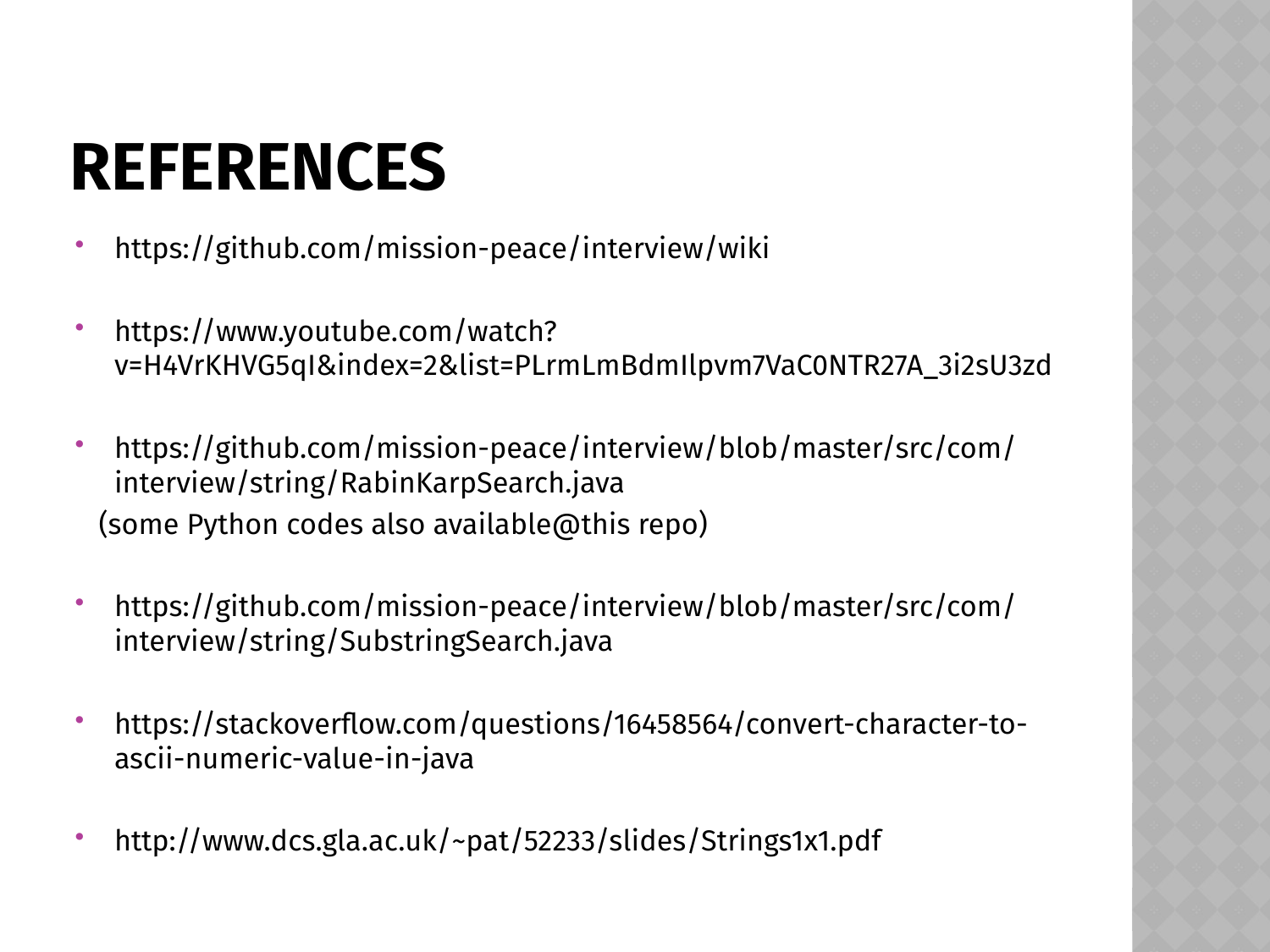

# References
https://github.com/mission-peace/interview/wiki

https://www.youtube.com/watch?v=H4VrKHVG5qI&index=2&list=PLrmLmBdmIlpvm7VaC0NTR27A_3i2sU3zd

https://github.com/mission-peace/interview/blob/master/src/com/interview/string/RabinKarpSearch.java
   (some Python codes also available@this repo)

https://github.com/mission-peace/interview/blob/master/src/com/interview/string/SubstringSearch.java

https://stackoverflow.com/questions/16458564/convert-character-to-ascii-numeric-value-in-java

http://www.dcs.gla.ac.uk/~pat/52233/slides/Strings1x1.pdf